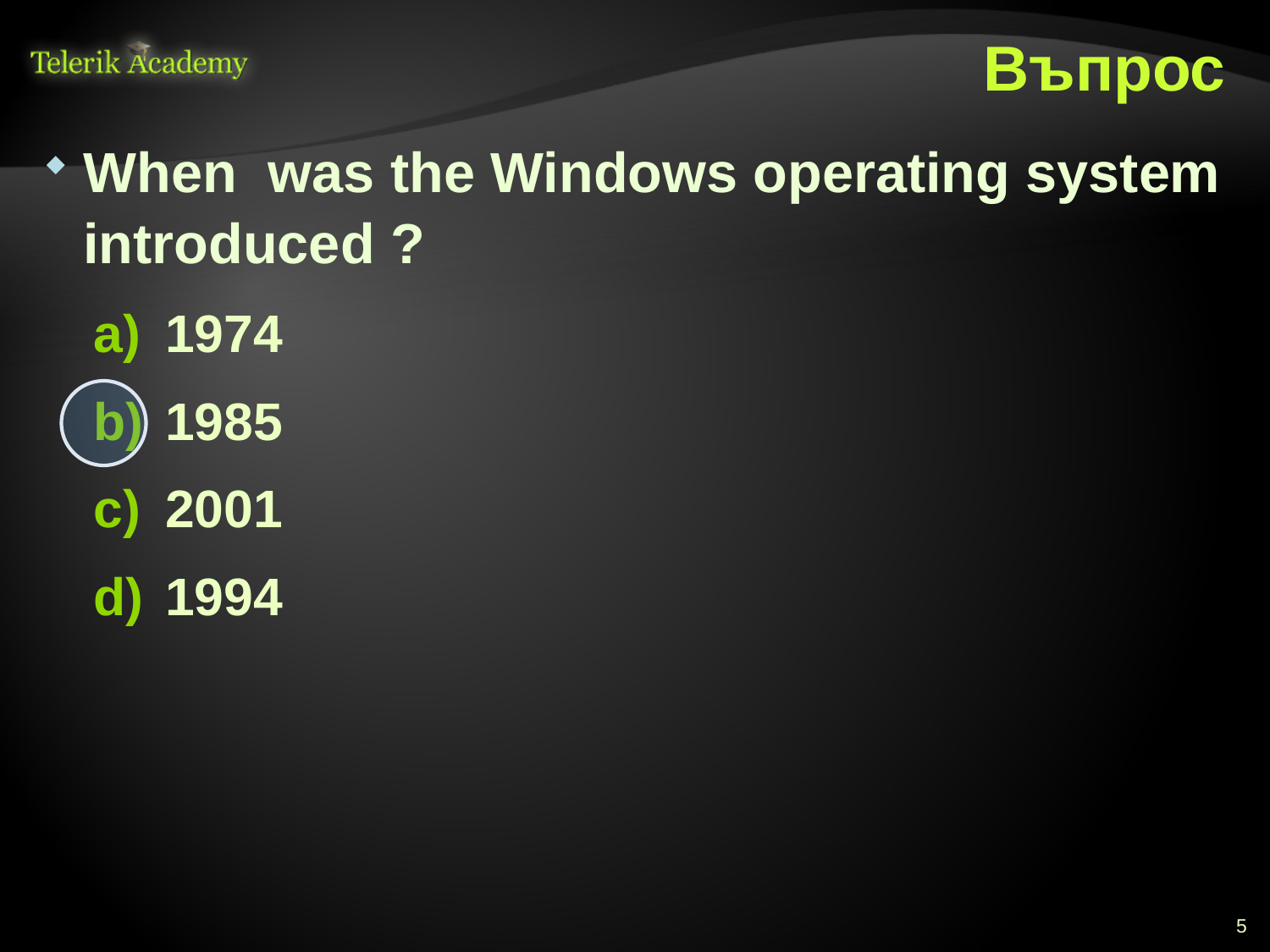

# Въпрос
When  was the Windows operating system introduced ?
1974
1985
2001
1994

5